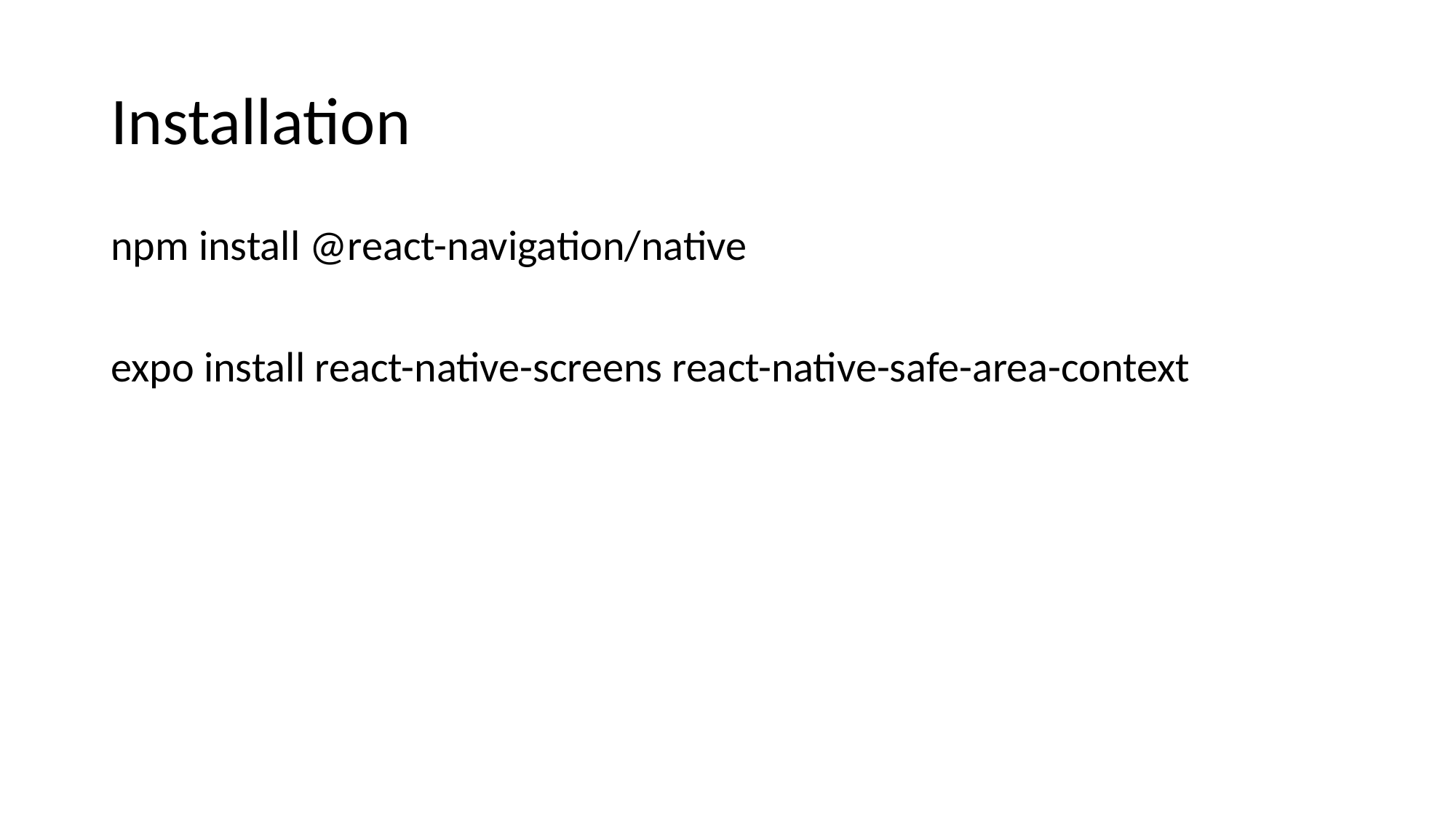

# Installation
npm install @react-navigation/native

expo install react-native-screens react-native-safe-area-context